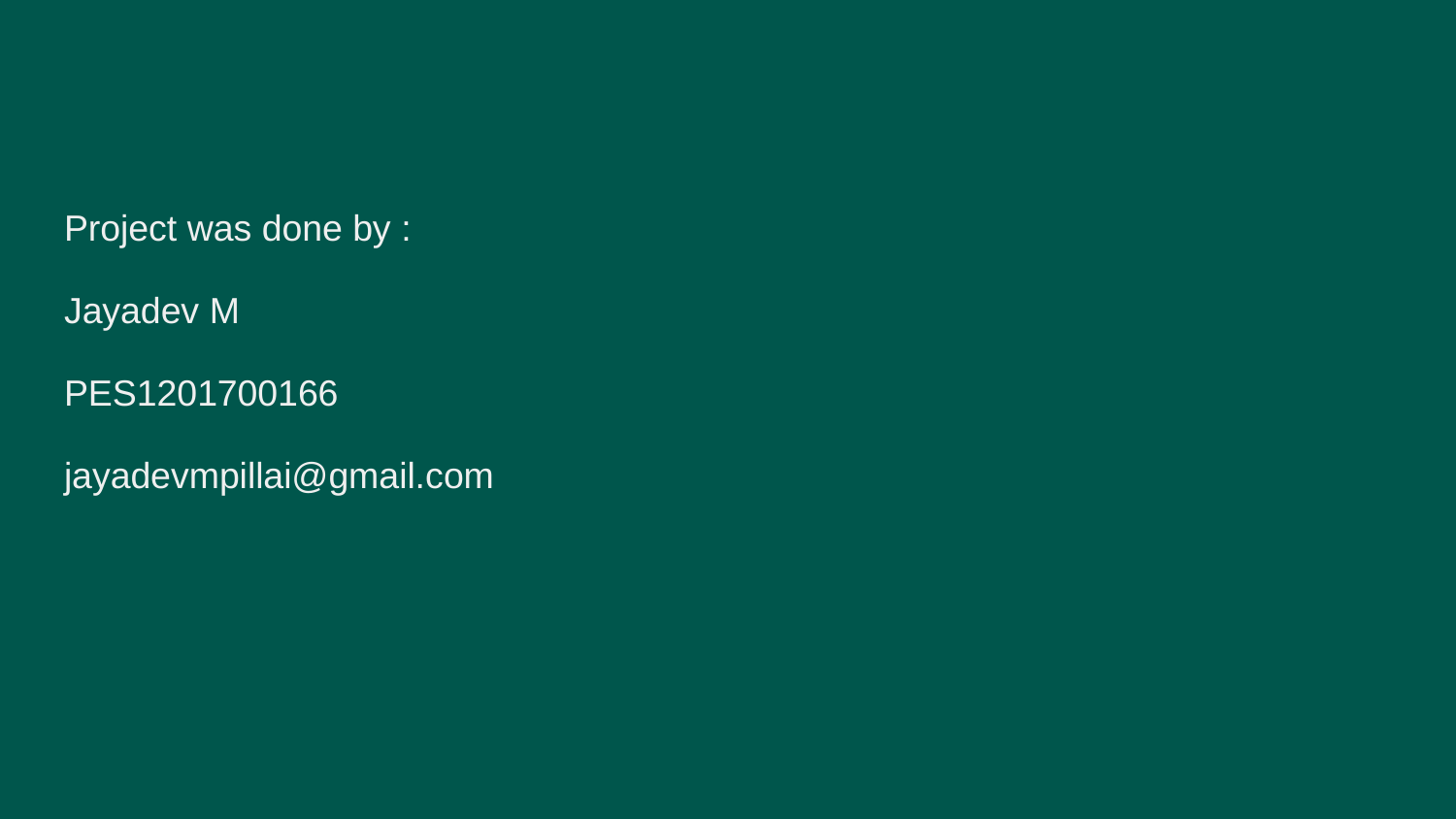

Project was done by :
Jayadev M
PES1201700166
jayadevmpillai@gmail.com